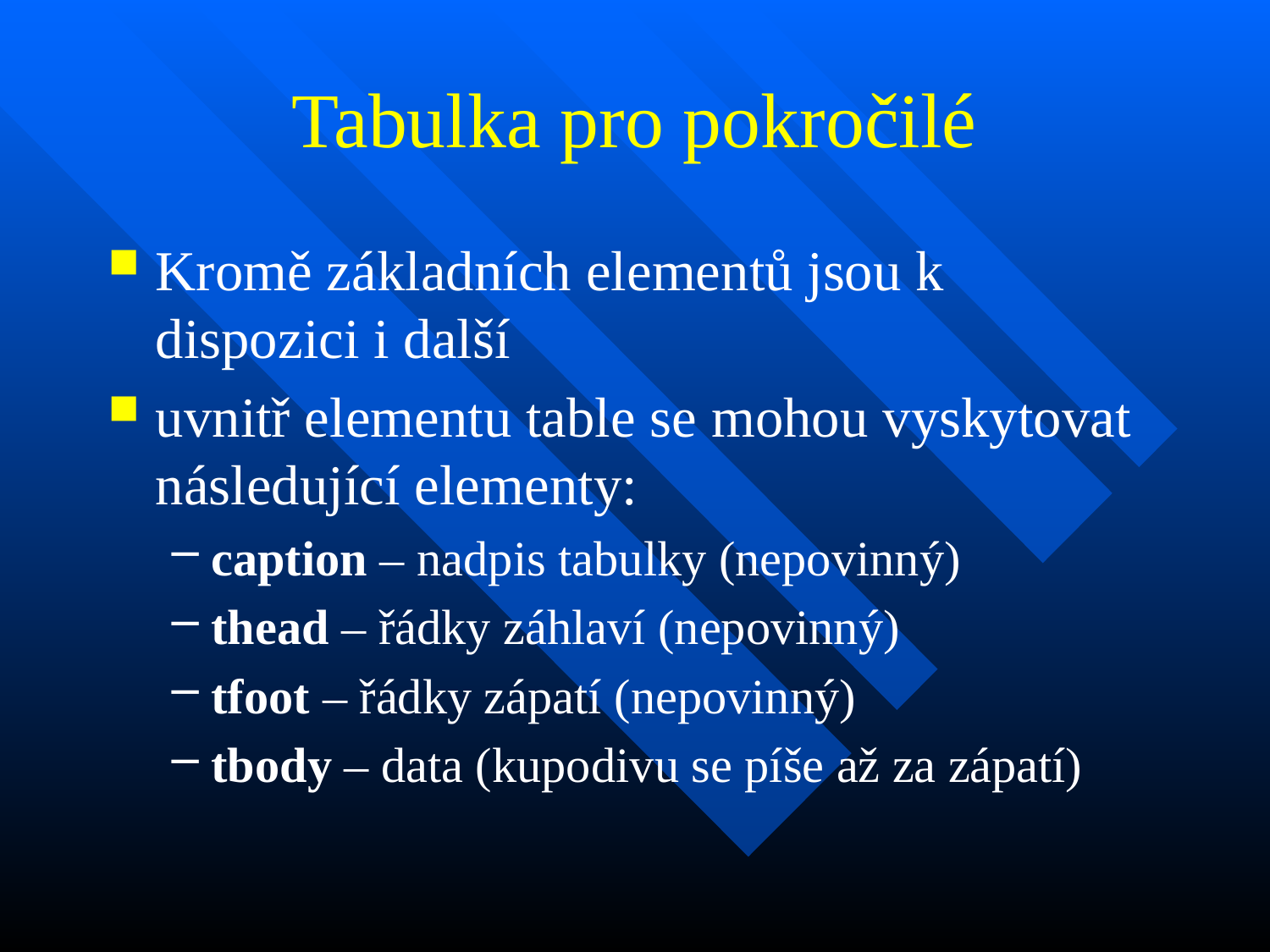

# Tabulka pro pokročilé
Kromě základních elementů jsou k dispozici i další
uvnitř elementu table se mohou vyskytovat následující elementy:
caption – nadpis tabulky (nepovinný)
thead – řádky záhlaví (nepovinný)
tfoot – řádky zápatí (nepovinný)
tbody – data (kupodivu se píše až za zápatí)